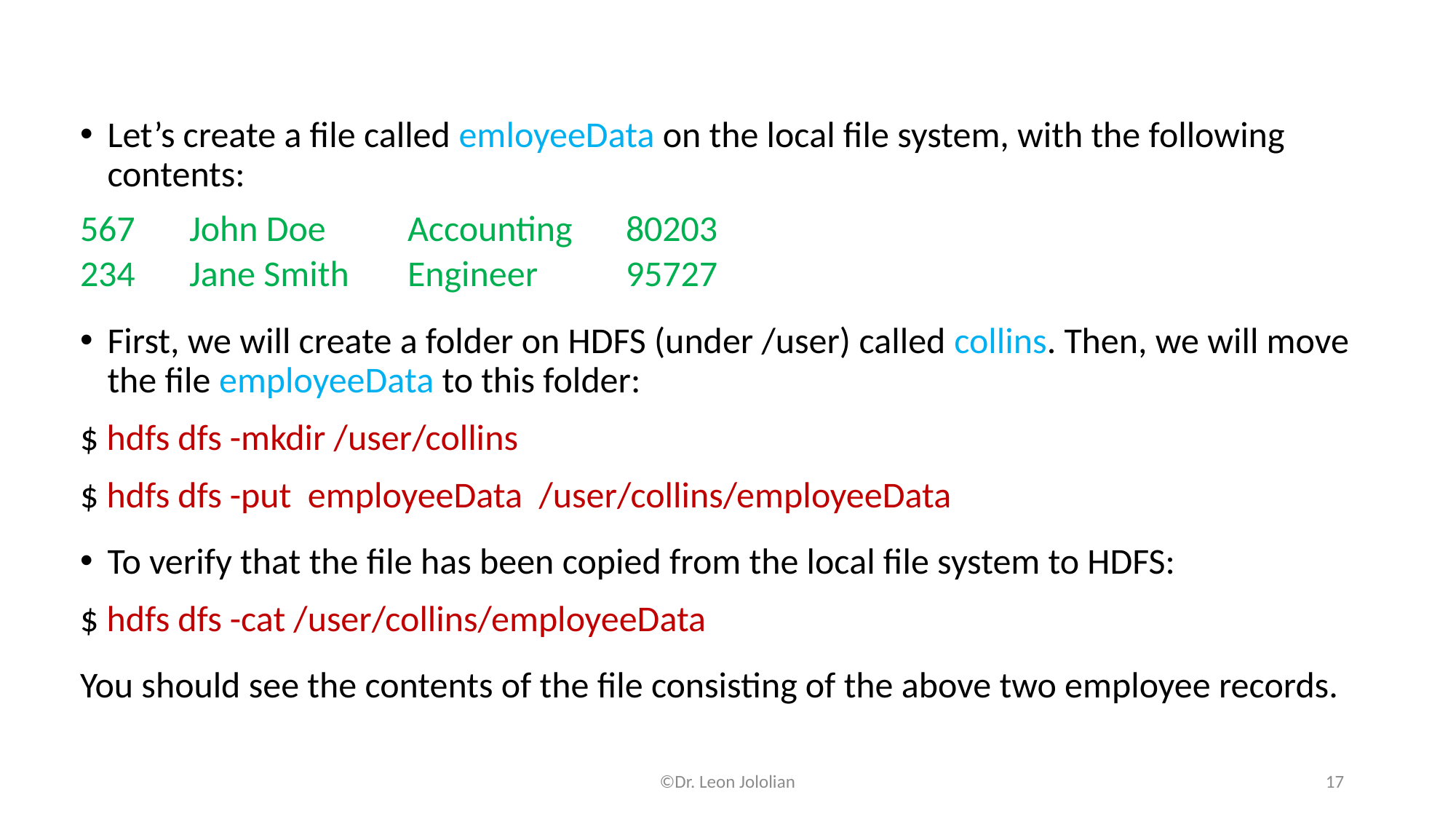

Let’s create a file called emloyeeData on the local file system, with the following contents:
567	John Doe	Accounting	80203
234	Jane Smith	Engineer	95727
First, we will create a folder on HDFS (under /user) called collins. Then, we will move the file employeeData to this folder:
$ hdfs dfs -mkdir /user/collins
$ hdfs dfs -put  employeeData  /user/collins/employeeData
To verify that the file has been copied from the local file system to HDFS:
$ hdfs dfs -cat /user/collins/employeeData
You should see the contents of the file consisting of the above two employee records.
©Dr. Leon Jololian
17